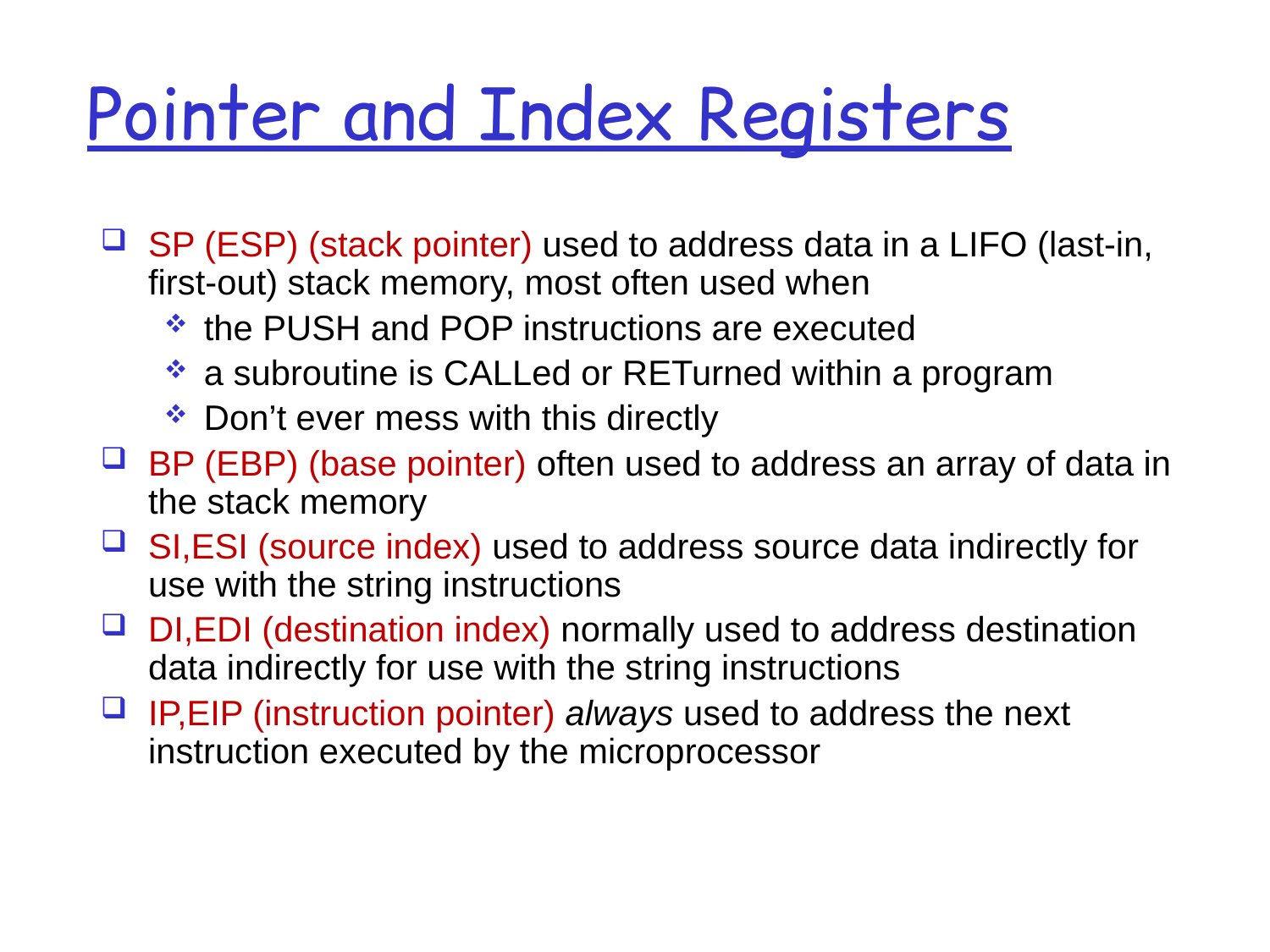

# Pointer and Index Registers
SP (ESP) (stack pointer) used to address data in a LIFO (last-in, first-out) stack memory, most often used when
the PUSH and POP instructions are executed
a subroutine is CALLed or RETurned within a program
Don’t ever mess with this directly
BP (EBP) (base pointer) often used to address an array of data in the stack memory
SI,ESI (source index) used to address source data indirectly for use with the string instructions
DI,EDI (destination index) normally used to address destination data indirectly for use with the string instructions
IP,EIP (instruction pointer) always used to address the next instruction executed by the microprocessor